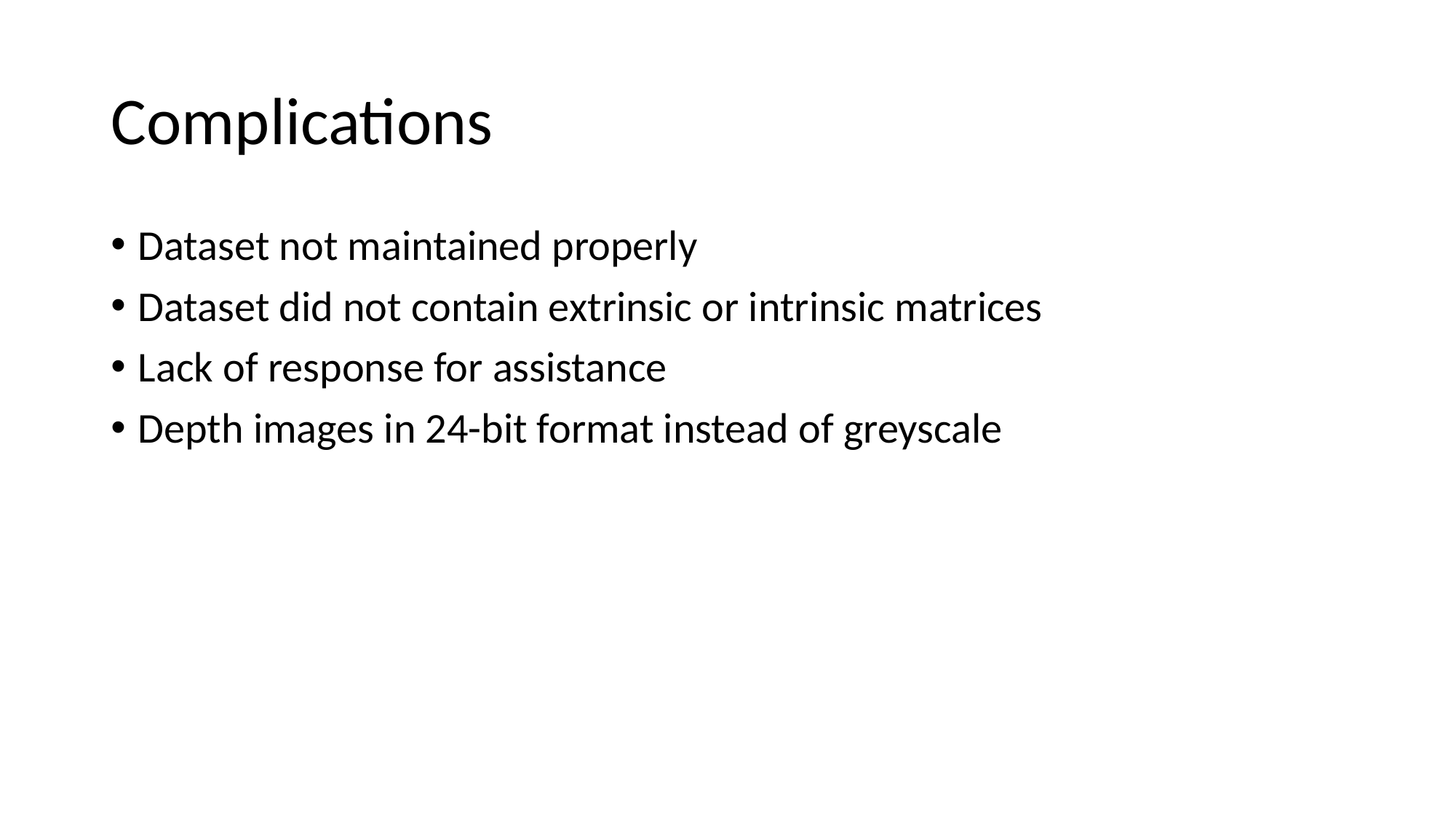

# Complications
Dataset not maintained properly
Dataset did not contain extrinsic or intrinsic matrices
Lack of response for assistance
Depth images in 24-bit format instead of greyscale